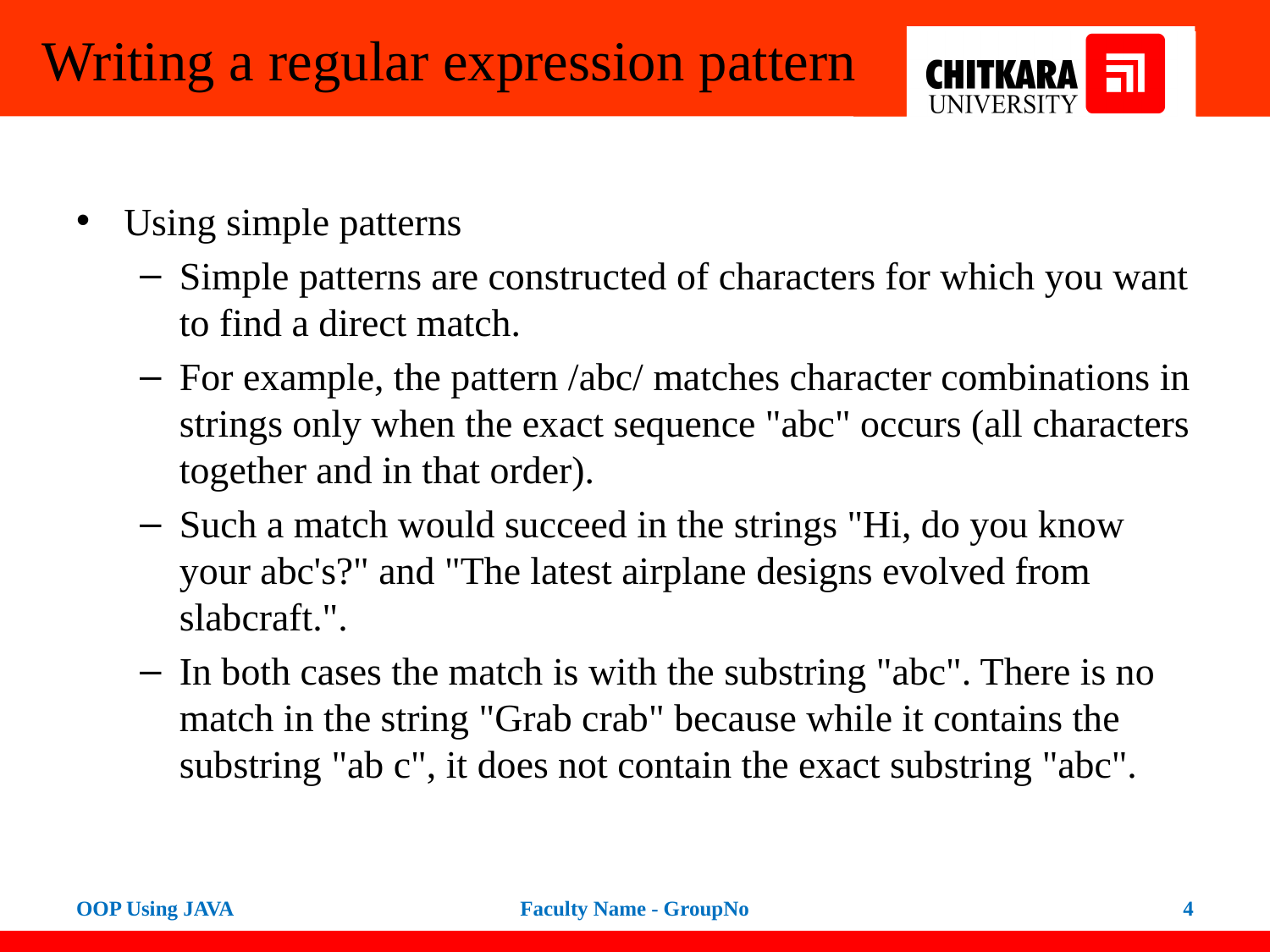

# Writing a regular expression pattern
Using simple patterns
Simple patterns are constructed of characters for which you want to find a direct match.
For example, the pattern /abc/ matches character combinations in strings only when the exact sequence "abc" occurs (all characters together and in that order).
Such a match would succeed in the strings "Hi, do you know your abc's?" and "The latest airplane designs evolved from slabcraft.".
In both cases the match is with the substring "abc". There is no match in the string "Grab crab" because while it contains the substring "ab c", it does not contain the exact substring "abc".

OOP Using JAVA
Faculty Name - GroupNo
4